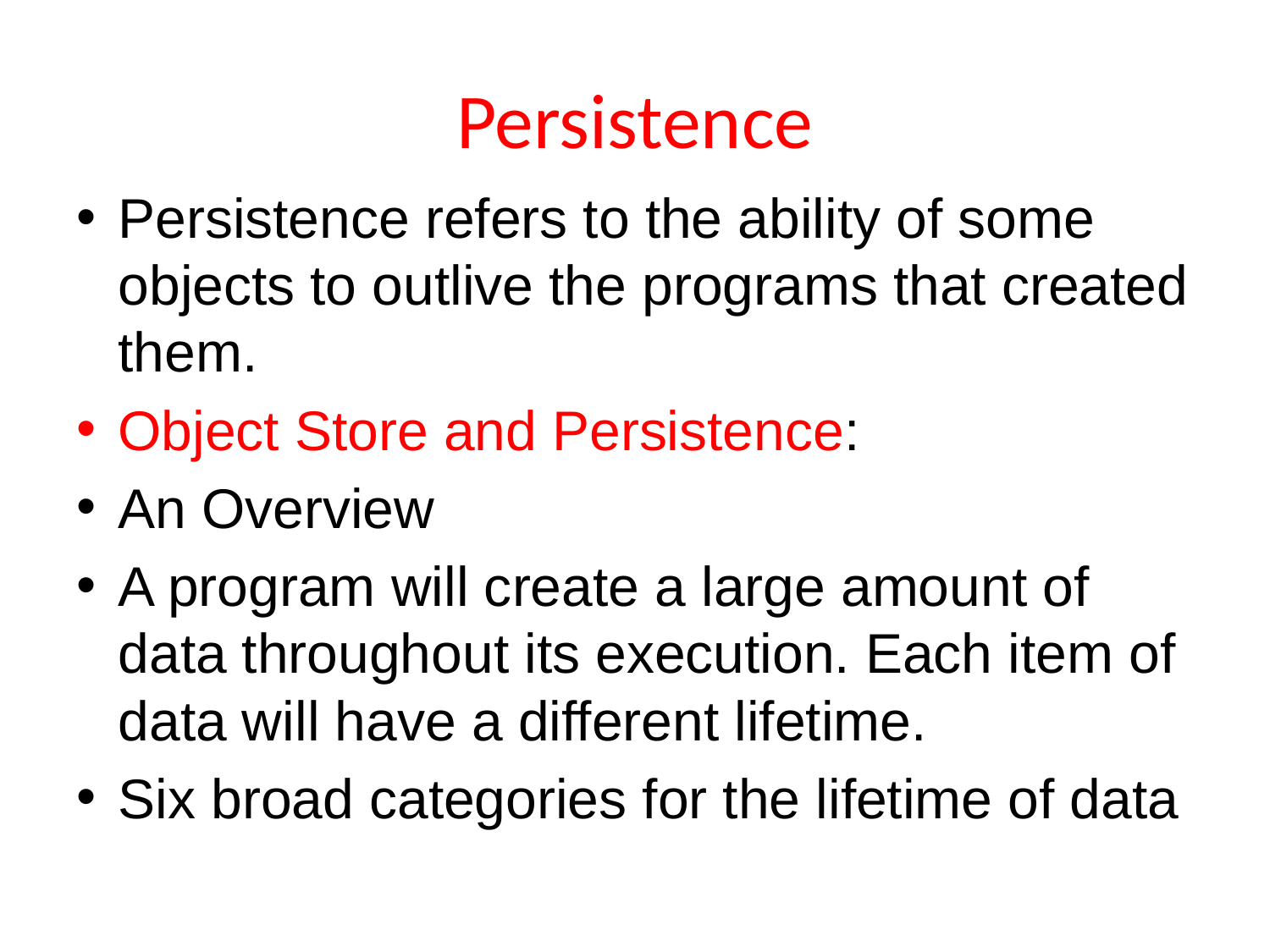

# Persistence
Persistence refers to the ability of some objects to outlive the programs that created them.
Object Store and Persistence:
An Overview
A program will create a large amount of data throughout its execution. Each item of data will have a different lifetime.
Six broad categories for the lifetime of data